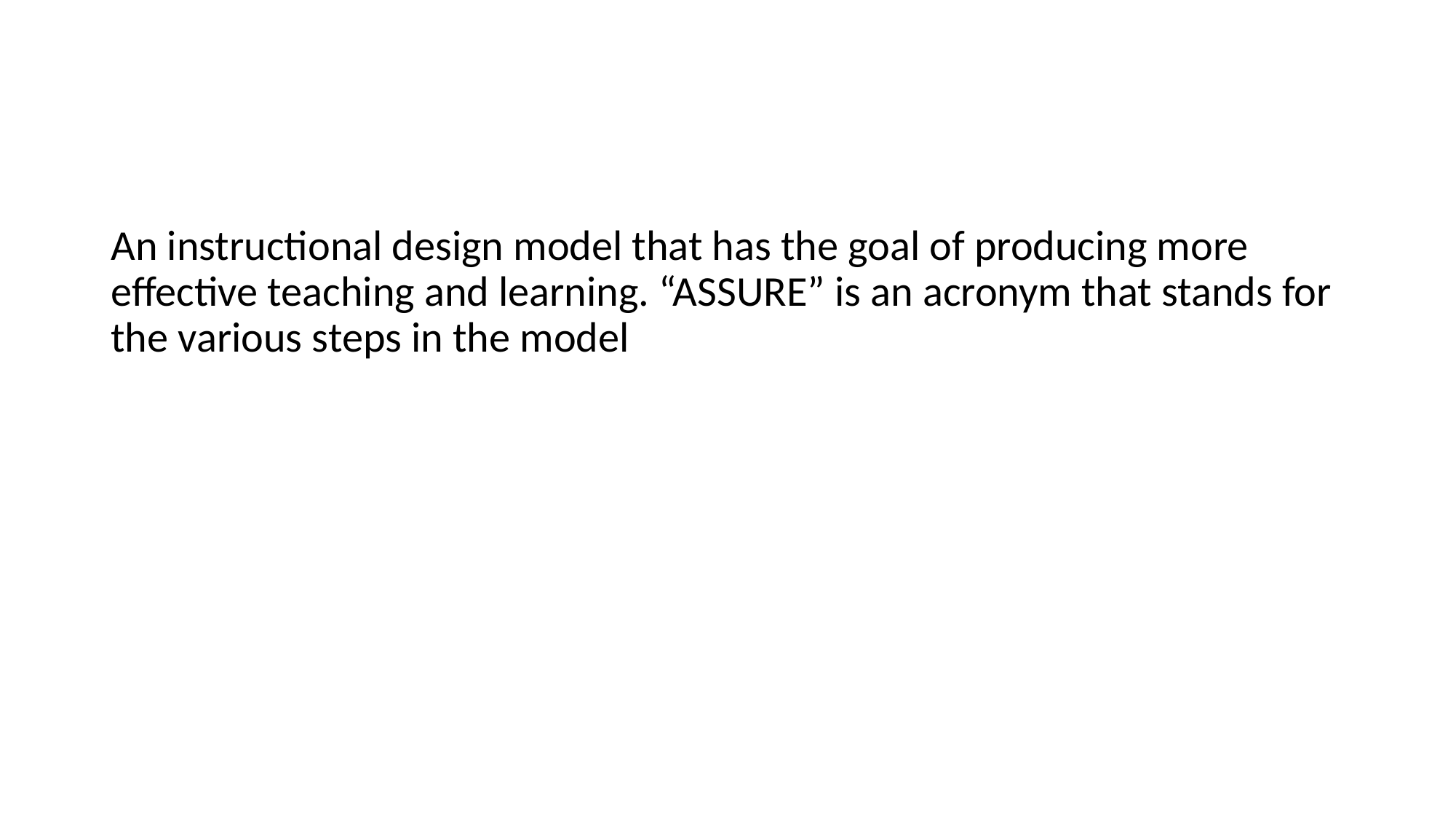

#
An instructional design model that has the goal of producing more effective teaching and learning. “ASSURE” is an acronym that stands for the various steps in the model